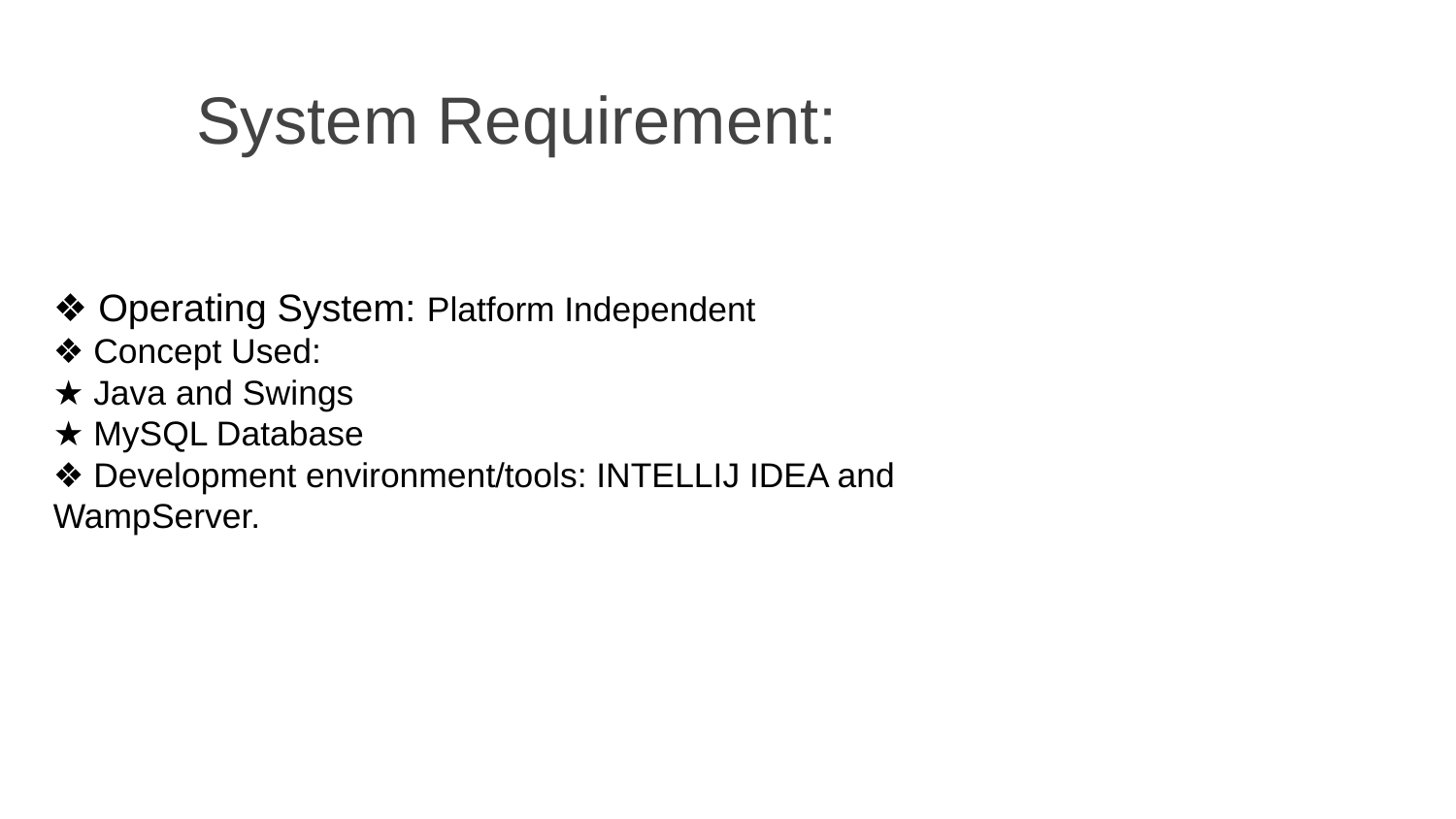

System Requirement:
# ❖ Operating System: Platform Independent
❖ ​Concept Used:
★ Java and Swings
★ MySQL Database
❖ Development environment/tools: INTELLIJ IDEA and WampServer.